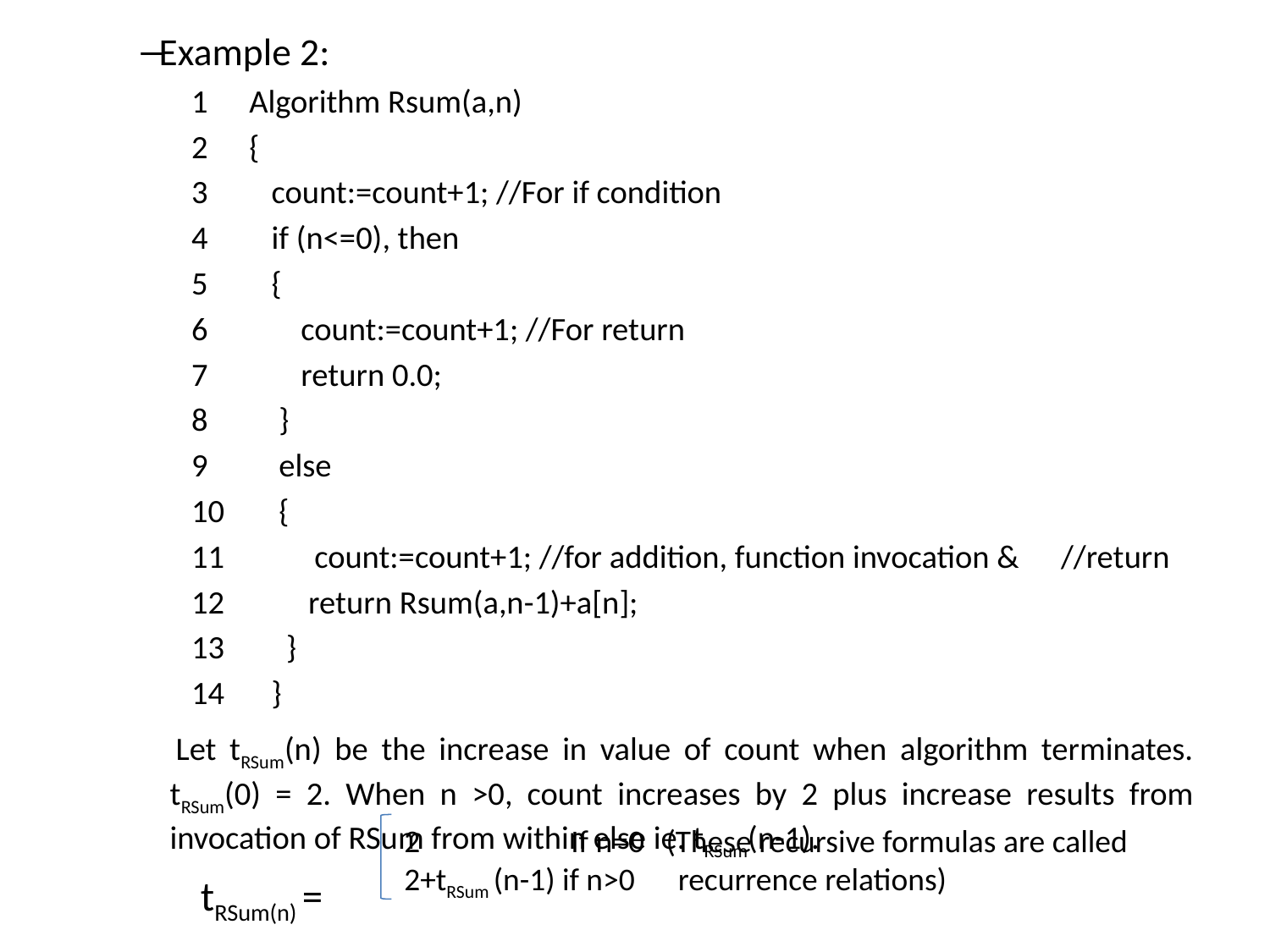

Example 2:
Algorithm Rsum(a,n)
{
   count:=count+1; //For if condition
   if (n<=0), then
   {
       count:=count+1; //For return
       return 0.0;
    }
    else
    {
count:=count+1; //for addition, function invocation & 		//return
        return Rsum(a,n-1)+a[n];
     }
   }
 		Let tRSum(n) be the increase in value of count when algorithm terminates. tRSum(0) = 2. When n >0, count increases by 2 plus increase results from invocation of RSum from within else ie. tRSum(n-1).
         tRSum(n) =

2                     If n=0   (These recursive formulas are called
2+tRSum (n-1) if n>0      recurrence relations)